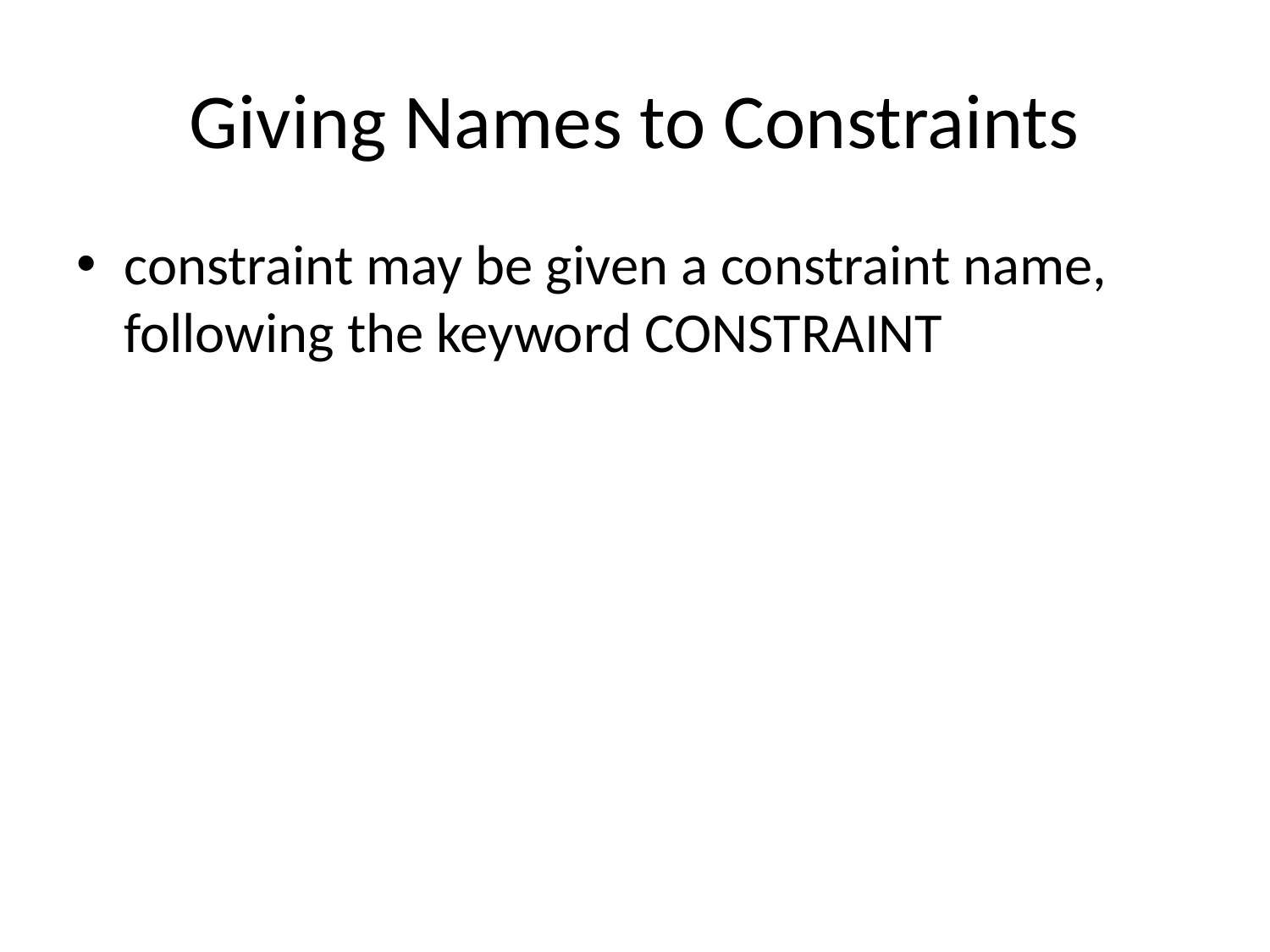

# Giving Names to Constraints
constraint may be given a constraint name, following the keyword CONSTRAINT